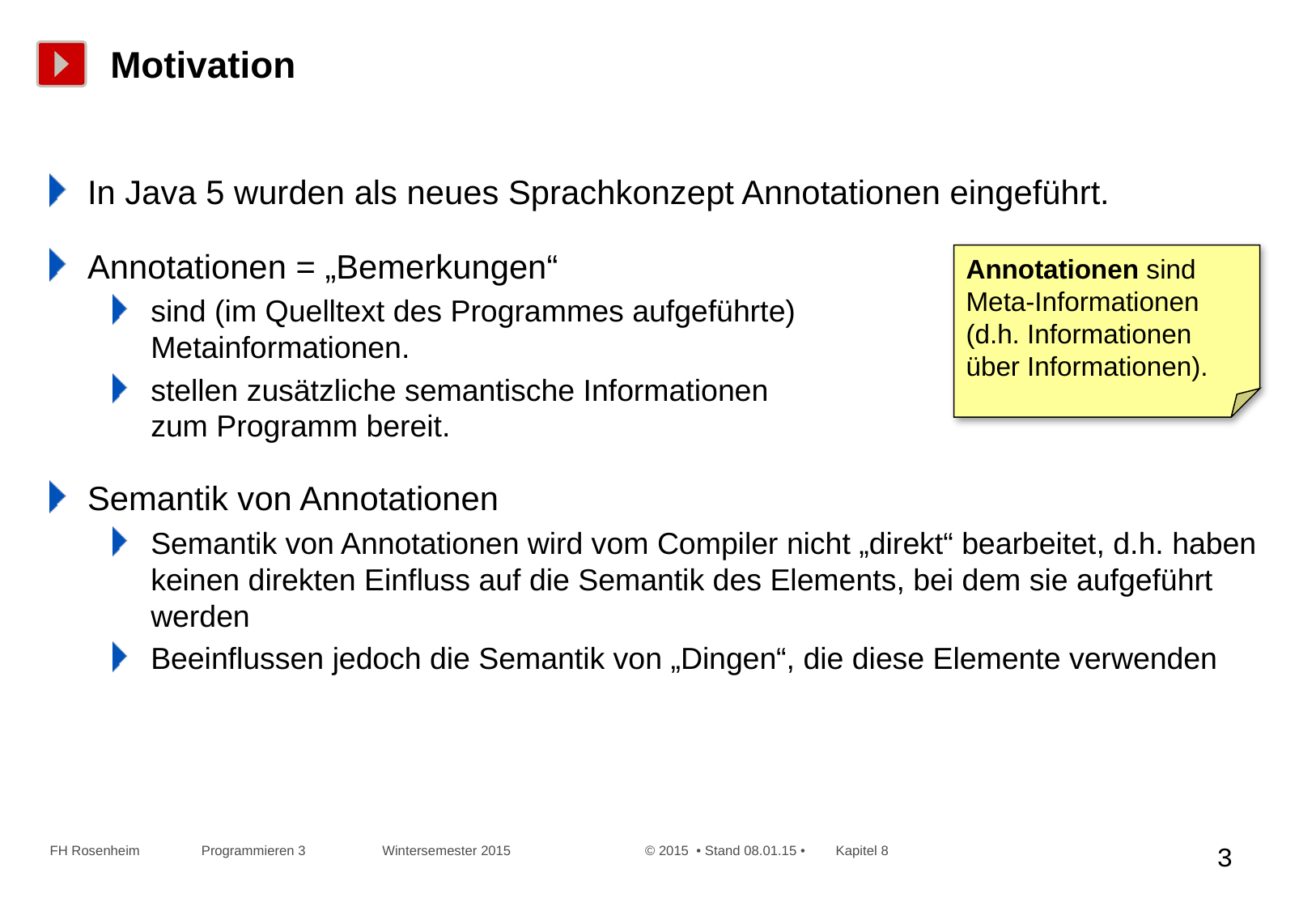

# Motivation
In Java 5 wurden als neues Sprachkonzept Annotationen eingeführt.
Annotationen = „Bemerkungen“
sind (im Quelltext des Programmes aufgeführte)
Metainformationen.
stellen zusätzliche semantische Informationen
zum Programm bereit.
Semantik von Annotationen
Semantik von Annotationen wird vom Compiler nicht „direkt“ bearbeitet, d.h. haben keinen direkten Einfluss auf die Semantik des Elements, bei dem sie aufgeführt werden
Beeinflussen jedoch die Semantik von „Dingen“, die diese Elemente verwenden
Annotationen sind Meta-Informationen (d.h. Informationen über Informationen).
FH Rosenheim                Programmieren 3                    Wintersemester 2015                                   © 2015  • Stand 08.01.15 •        Kapitel 8